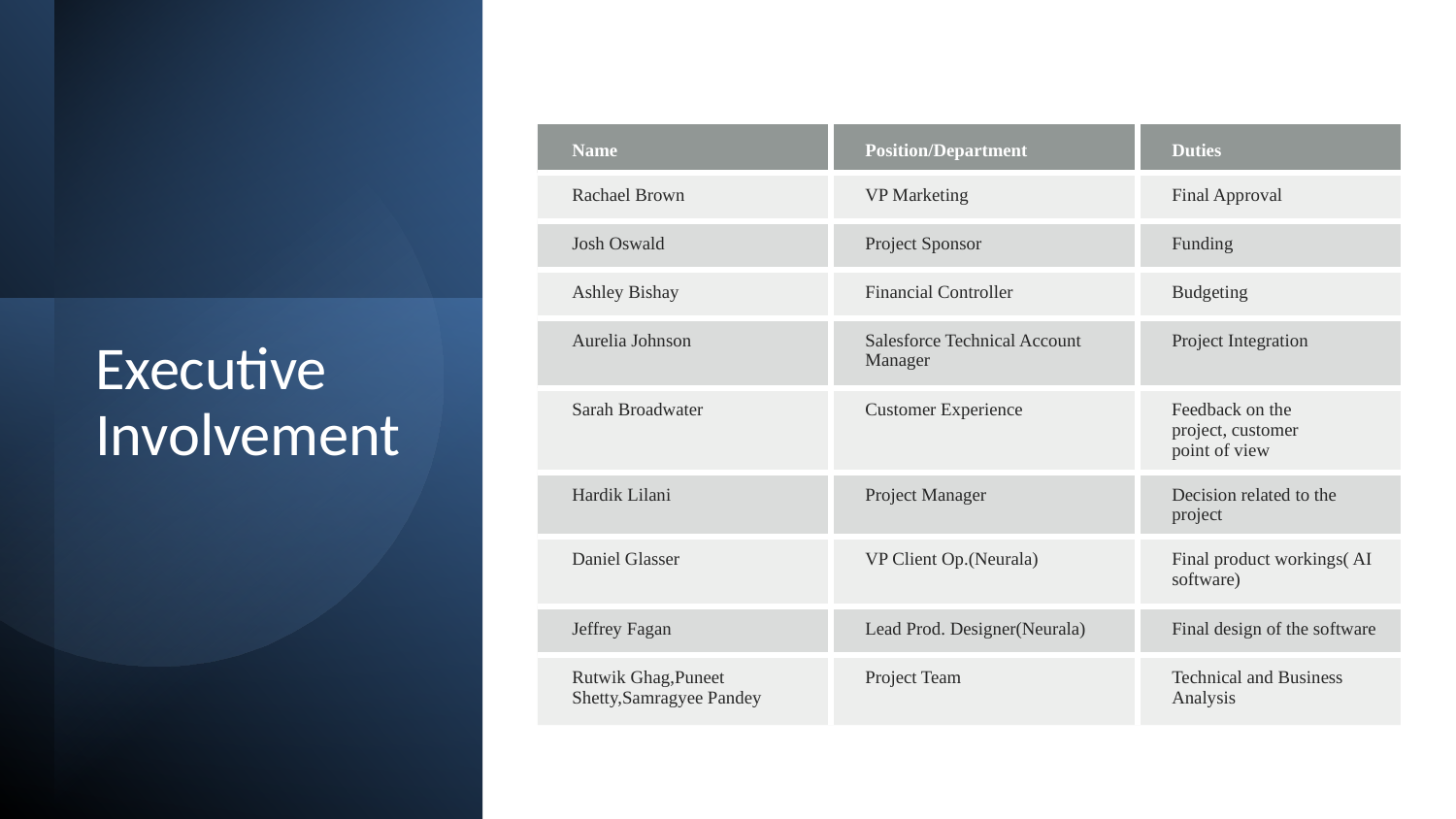

| Name | Position/Department | Duties |
| --- | --- | --- |
| Rachael Brown | VP Marketing | Final Approval |
| Josh Oswald | Project Sponsor | Funding |
| Ashley Bishay | Financial Controller | Budgeting |
| Aurelia Johnson | Salesforce Technical Account Manager | Project Integration |
| Sarah Broadwater | Customer Experience | Feedback on the project, customer point of view |
| Hardik Lilani | Project Manager | Decision related to the project |
| Daniel Glasser | VP Client Op.(Neurala) | Final product workings( AI software) |
| Jeffrey Fagan | Lead Prod. Designer(Neurala) | Final design of the software |
| Rutwik Ghag,Puneet Shetty,Samragyee Pandey | Project Team | Technical and Business Analysis |

# Executive Involvement